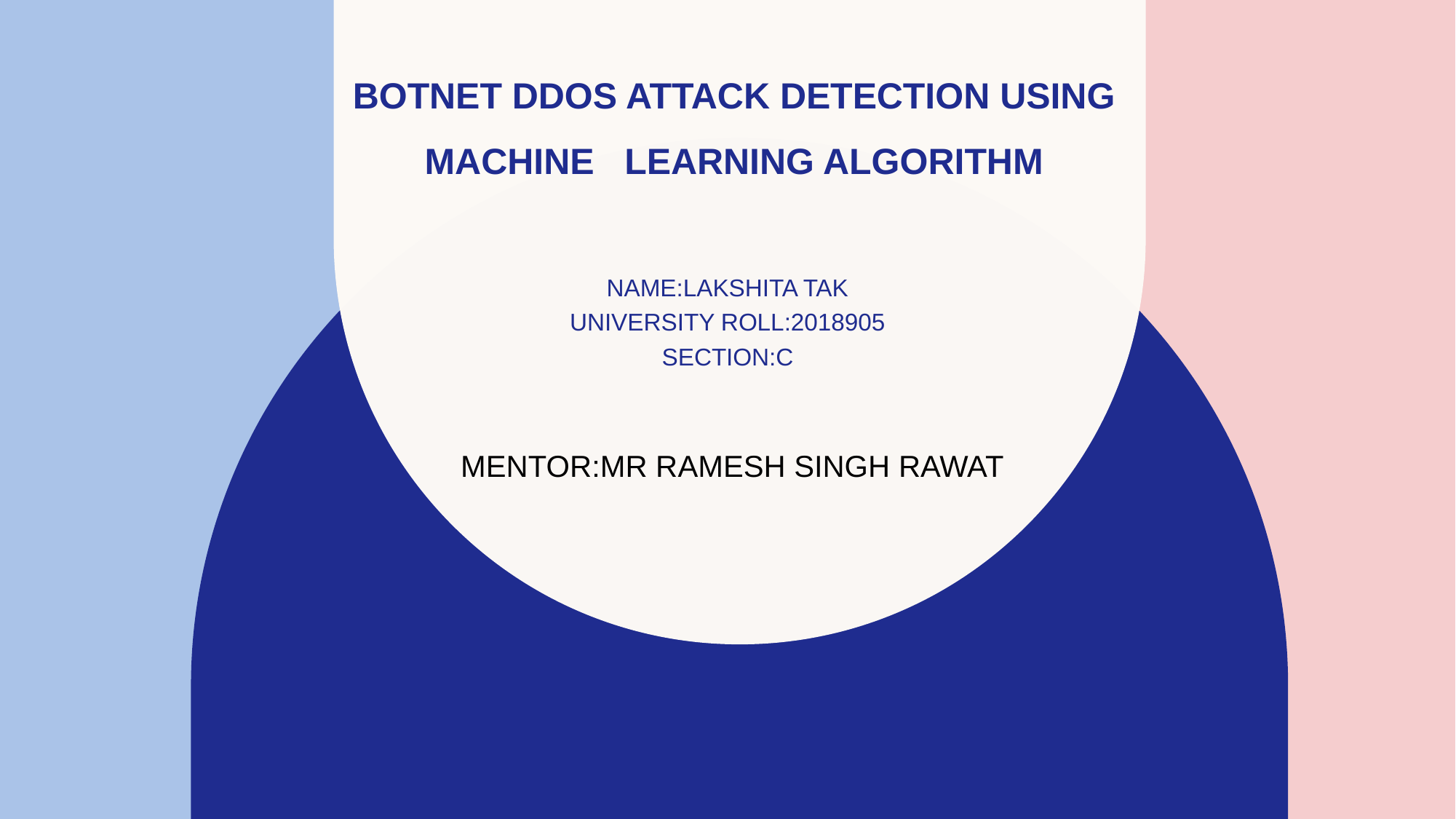

# Botnet Ddos attack detection using machine   learning algorithm
NAME:LAKSHITA TAK
UNIVERSITY ROLL:2018905
SECTION:C
MENTOR:MR RAMESH SINGH RAWAT